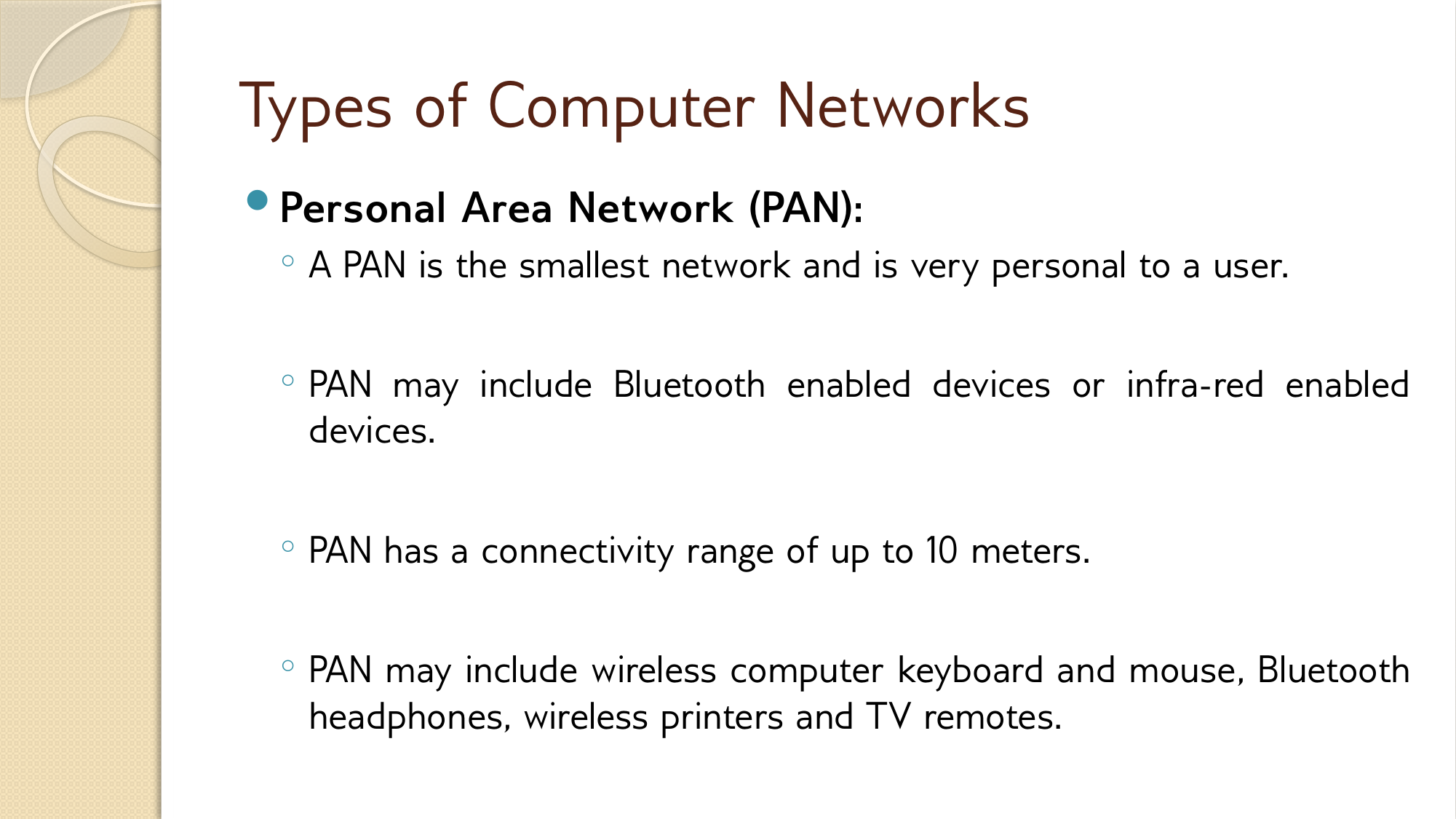

# Types of Computer Networks
Personal Area Network (PAN):
A PAN is the smallest network and is very personal to a user.

PAN may include Bluetooth enabled devices or infra-red enabled devices.

PAN has a connectivity range of up to 10 meters.

PAN may include wireless computer keyboard and mouse, Bluetooth headphones, wireless printers and TV remotes.